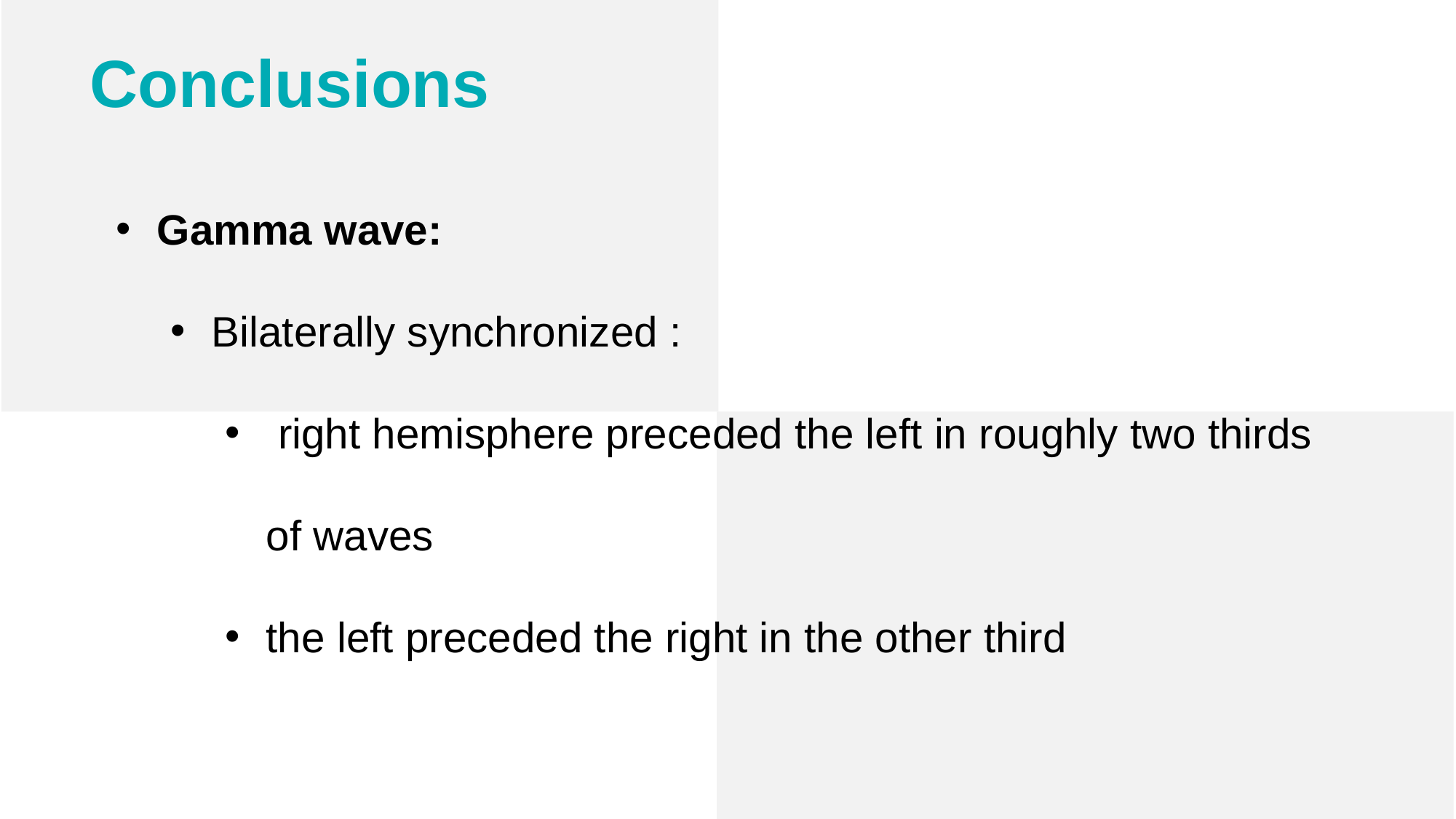

Conclusions
Gamma wave:
Bilaterally synchronized :
 right hemisphere preceded the left in roughly two thirds of waves
the left preceded the right in the other third